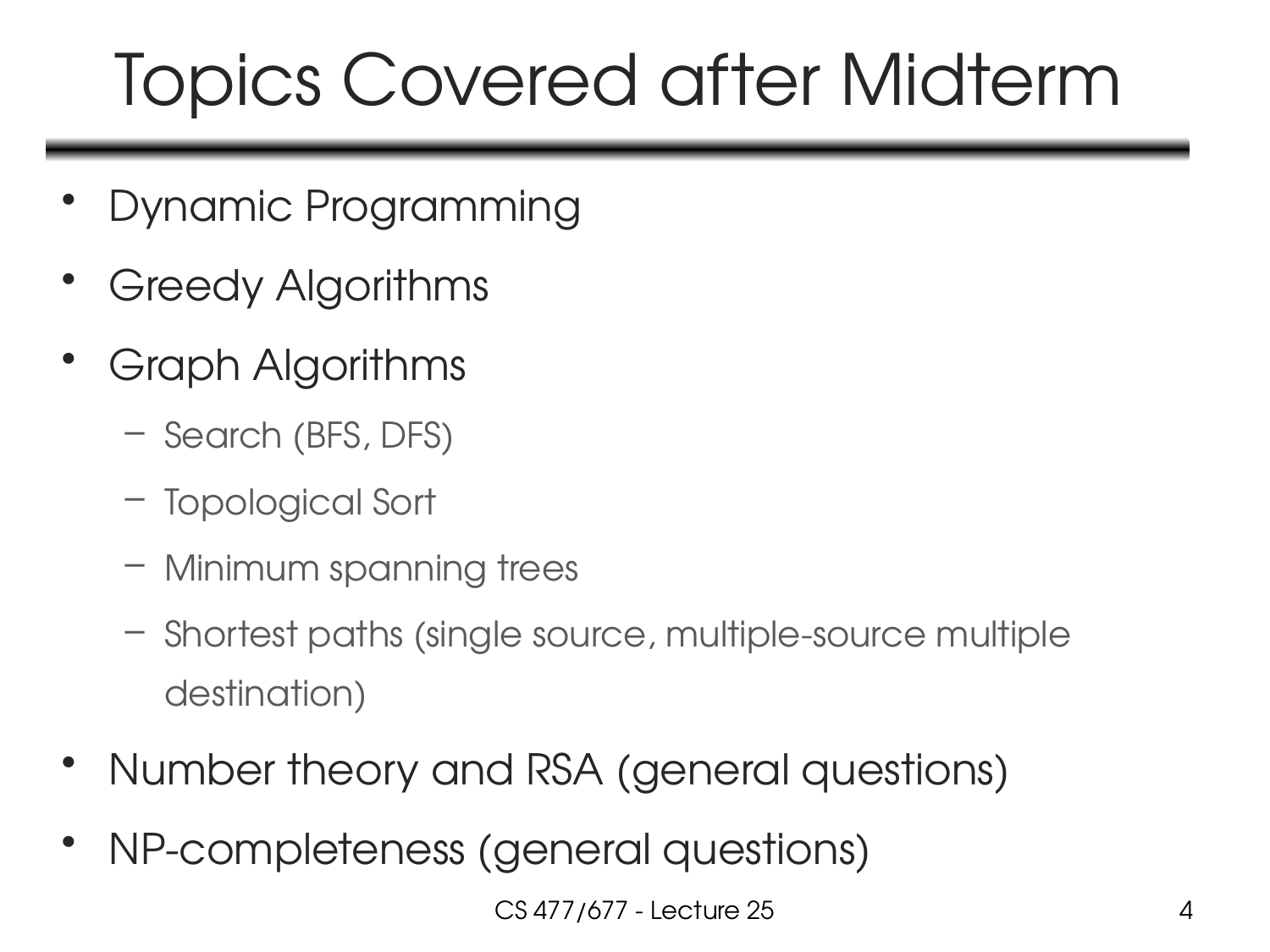

# Topics Covered after Midterm
Dynamic Programming
Greedy Algorithms
Graph Algorithms
Search (BFS, DFS)
Topological Sort
Minimum spanning trees
Shortest paths (single source, multiple-source multiple destination)
Number theory and RSA (general questions)
NP-completeness (general questions)
CS 477/677 - Lecture 25
4